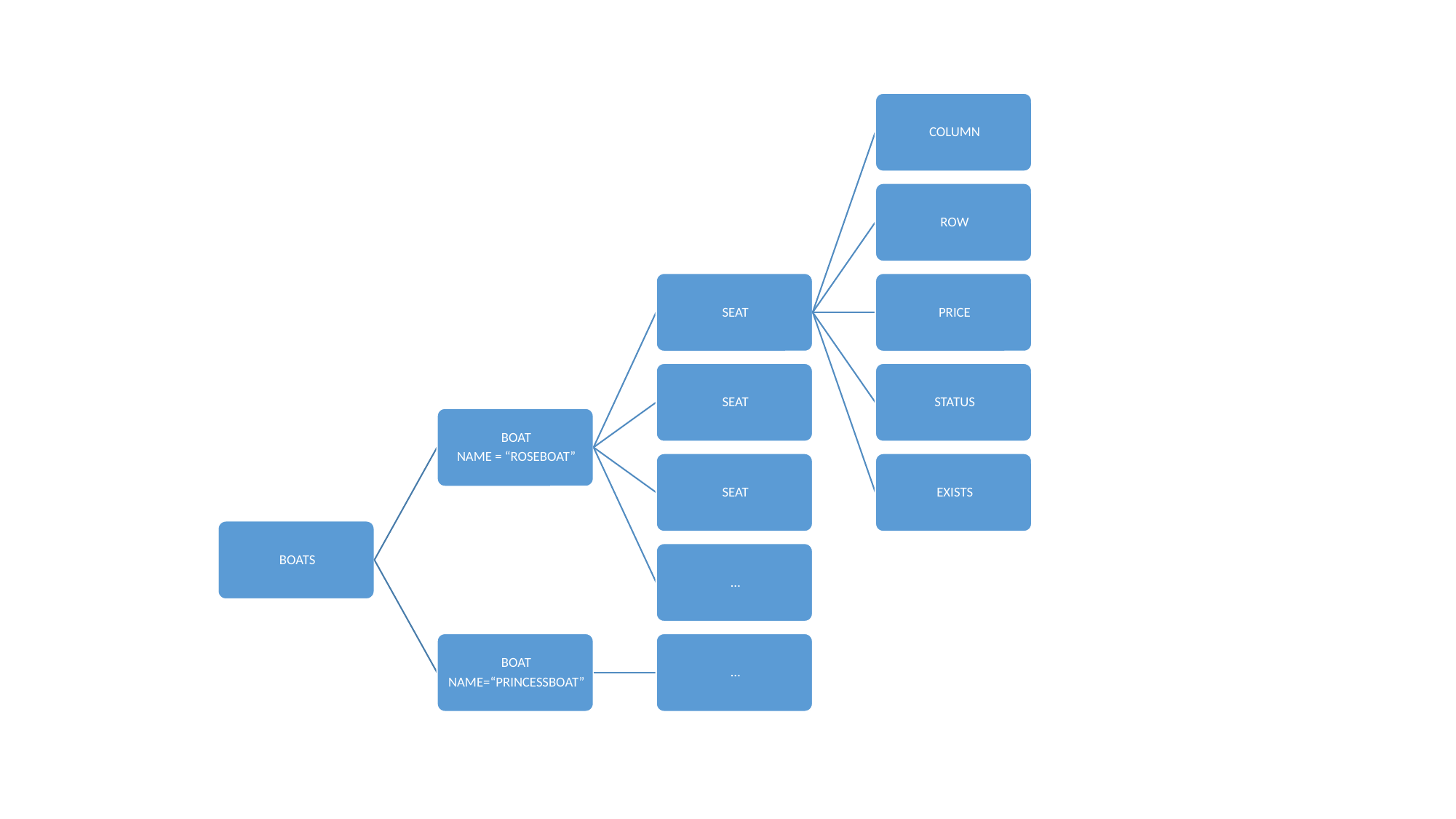

BOATS

BOAT
NAME = “ROSEBOAT”

SEAT

COLUMN

ROW

PRICE

STATUS

EXISTS

SEAT

SEAT

…

BOAT
NAME=“PRINCESSBOAT”

…